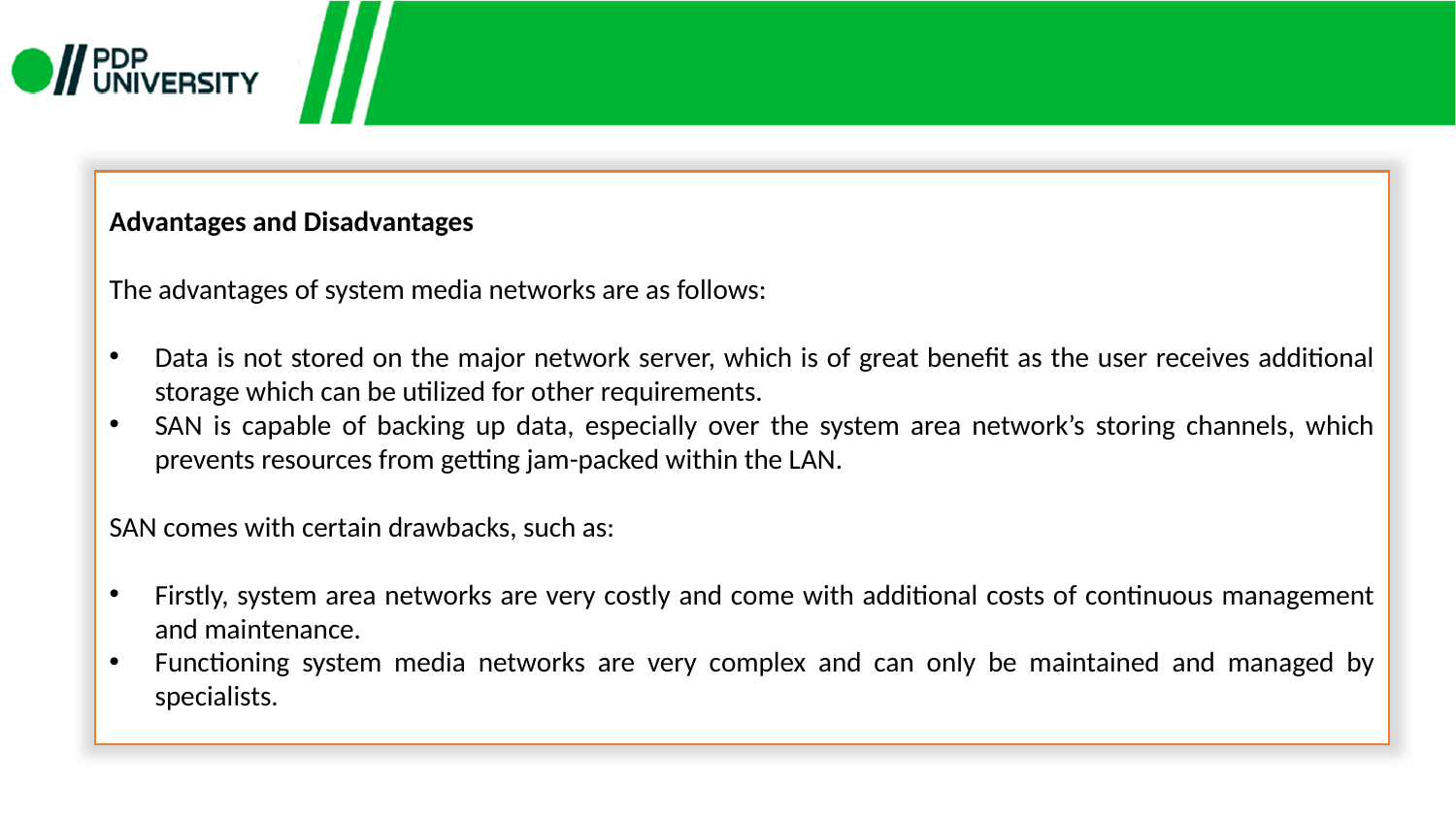

Advantages and Disadvantages

The advantages of system media networks are as follows:

Data is not stored on the major network server, which is of great benefit as the user receives additional storage which can be utilized for other requirements.
SAN is capable of backing up data, especially over the system area network’s storing channels, which prevents resources from getting jam-packed within the LAN.

SAN comes with certain drawbacks, such as:

Firstly, system area networks are very costly and come with additional costs of continuous management and maintenance.
Functioning system media networks are very complex and can only be maintained and managed by specialists.